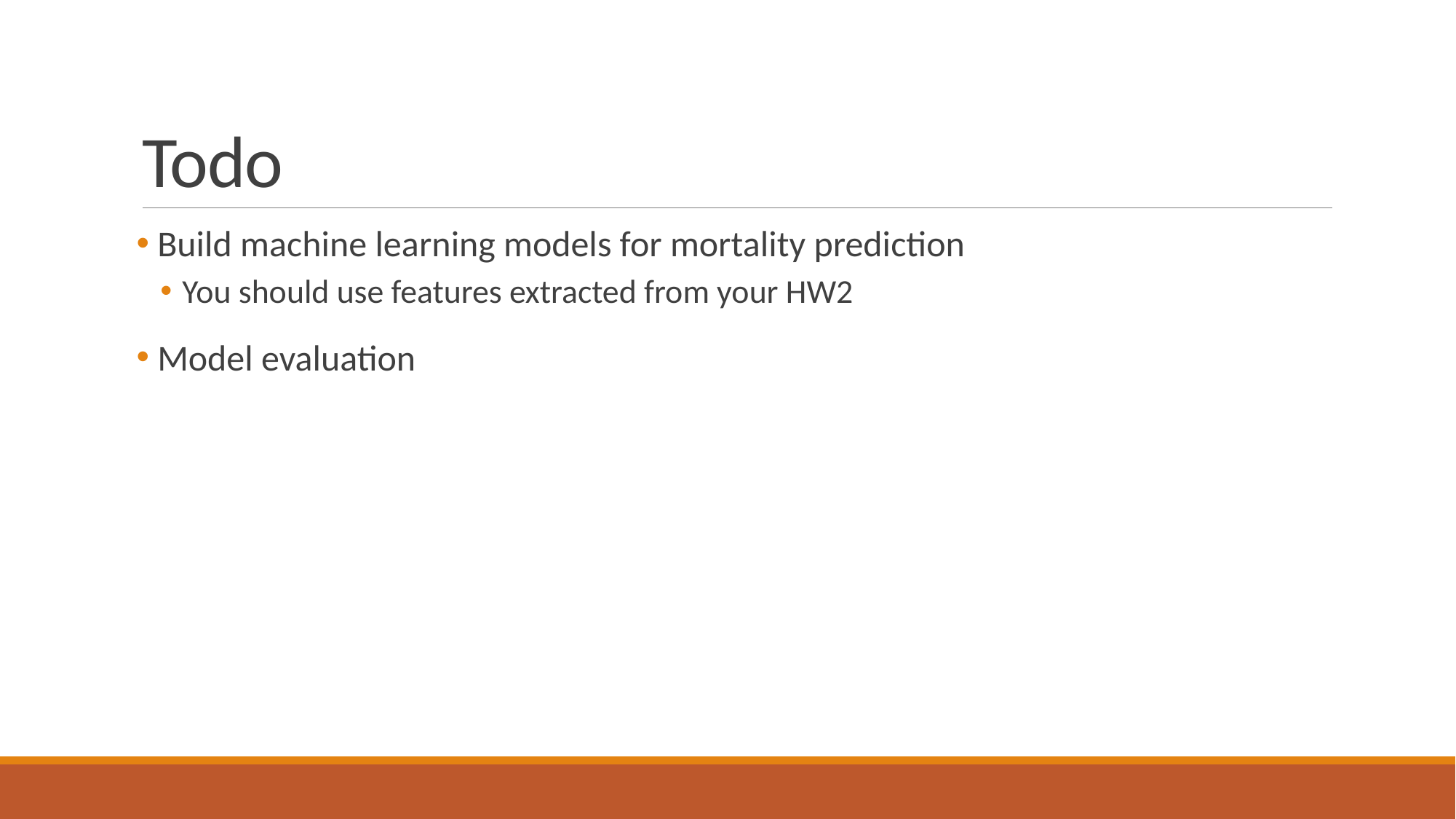

# Todo
 Build machine learning models for mortality prediction
You should use features extracted from your HW2
 Model evaluation